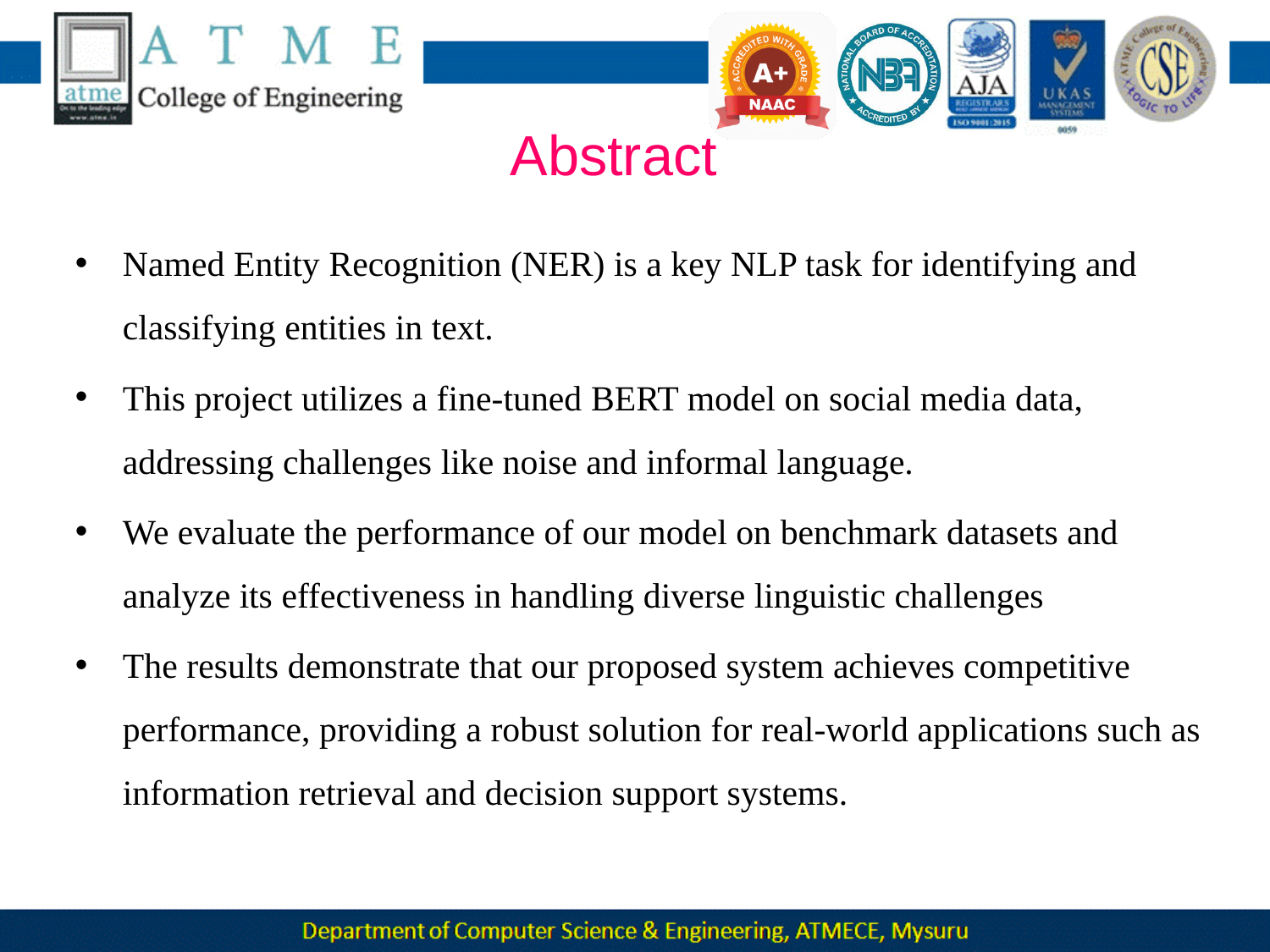

# Abstract
Named Entity Recognition (NER) is a key NLP task for identifying and classifying entities in text.
This project utilizes a fine-tuned BERT model on social media data, addressing challenges like noise and informal language.
We evaluate the performance of our model on benchmark datasets and analyze its effectiveness in handling diverse linguistic challenges
The results demonstrate that our proposed system achieves competitive performance, providing a robust solution for real-world applications such as information retrieval and decision support systems.